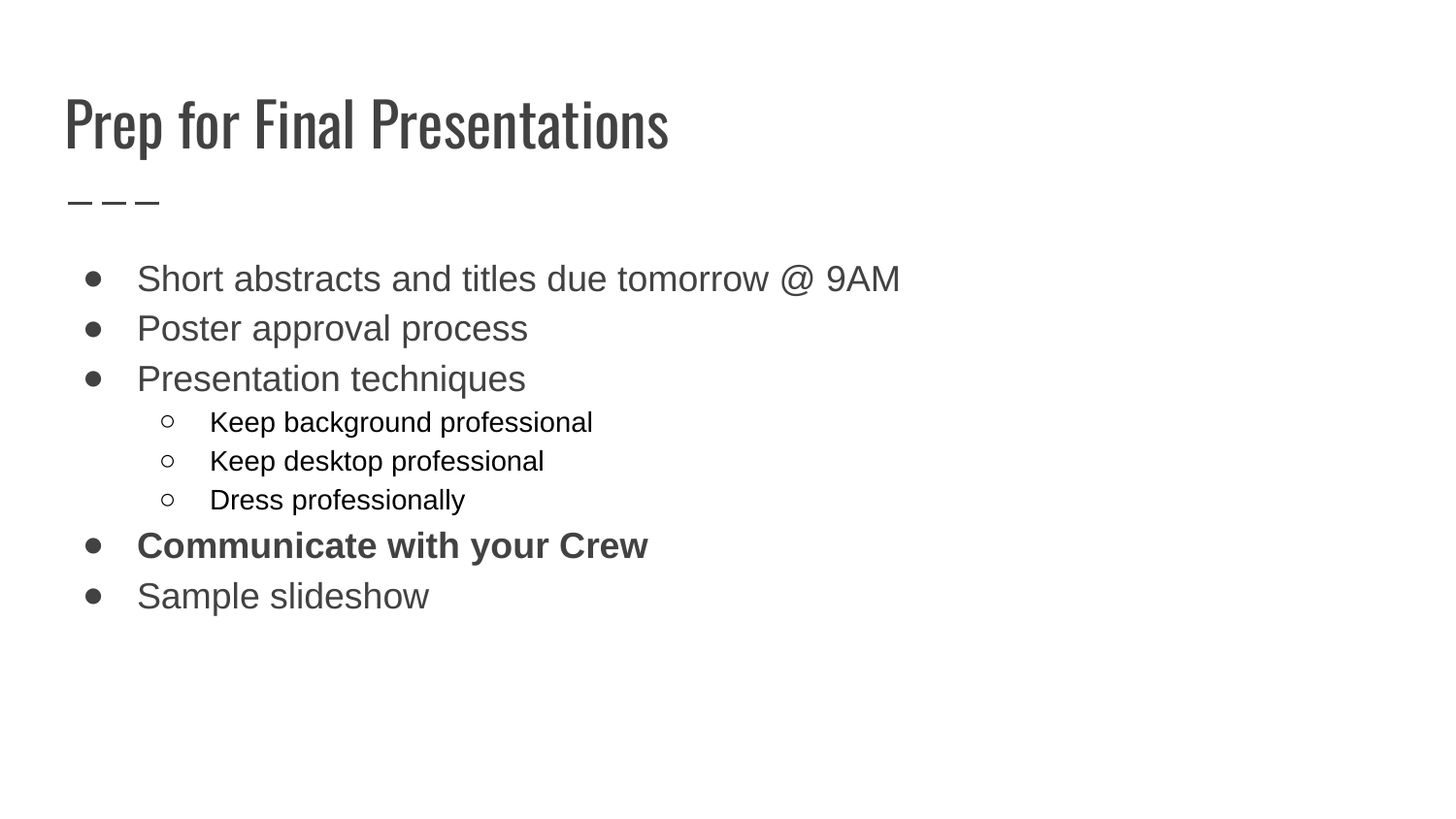

# Prep for Final Presentations
Short abstracts and titles due tomorrow @ 9AM
Poster approval process
Presentation techniques
Keep background professional
Keep desktop professional
Dress professionally
Communicate with your Crew
Sample slideshow